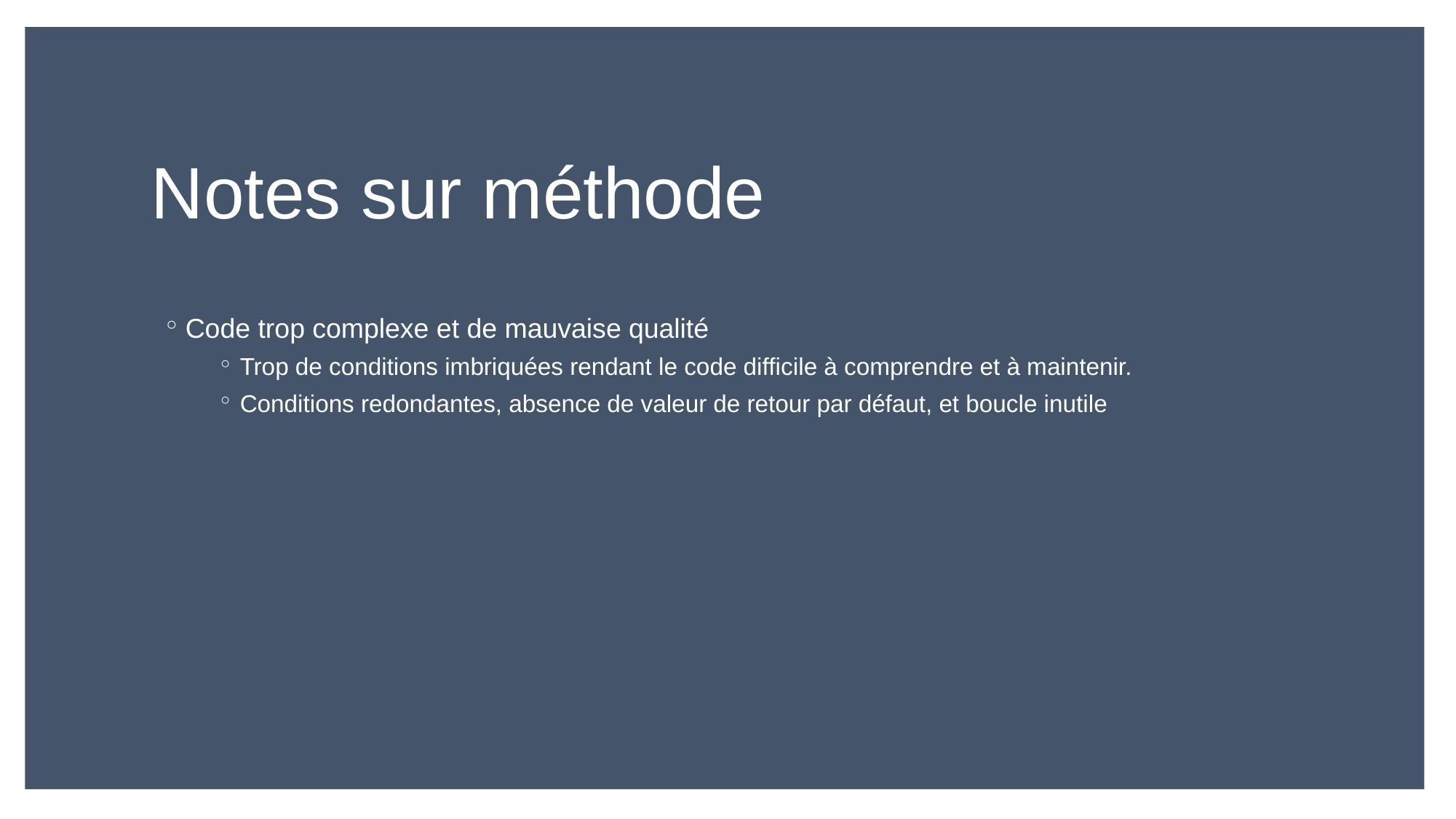

# Notes sur méthode
Code trop complexe et de mauvaise qualité
Trop de conditions imbriquées rendant le code difficile à comprendre et à maintenir.
Conditions redondantes, absence de valeur de retour par défaut, et boucle inutile